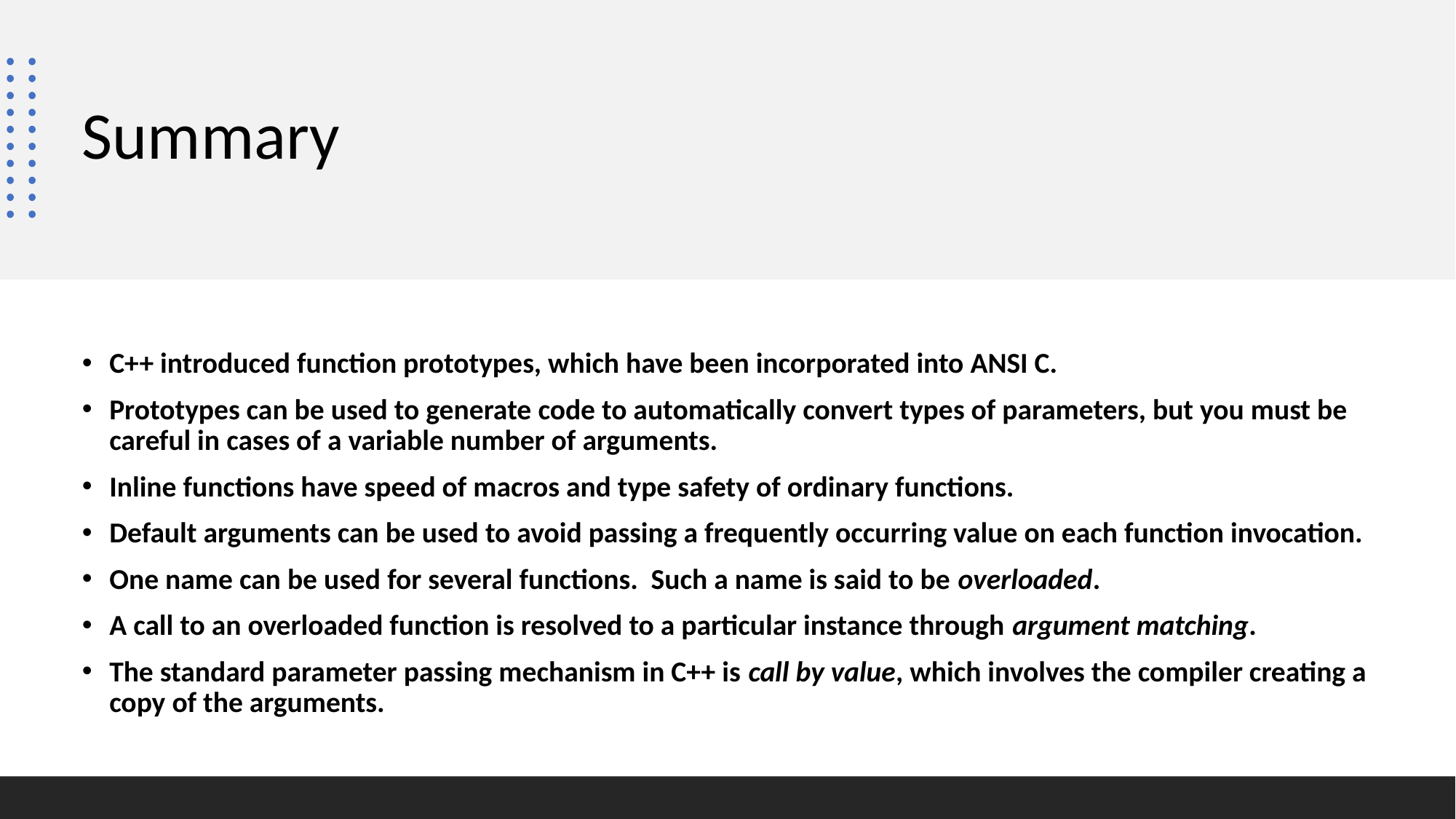

# Summary

C++ introduced function prototypes, which have been incorporated into ANSI C.
Prototypes can be used to generate code to automatically convert types of parameters, but you must be careful in cases of a variable number of arguments.
Inline functions have speed of macros and type safety of ordinary functions.
Default arguments can be used to avoid passing a frequently occurring value on each function invocation.
One name can be used for several functions.  Such a name is said to be overloaded.
A call to an overloaded function is resolved to a particular instance through argument matching.
The standard parameter passing mechanism in C++ is call by value, which involves the compiler creating a copy of the arguments.